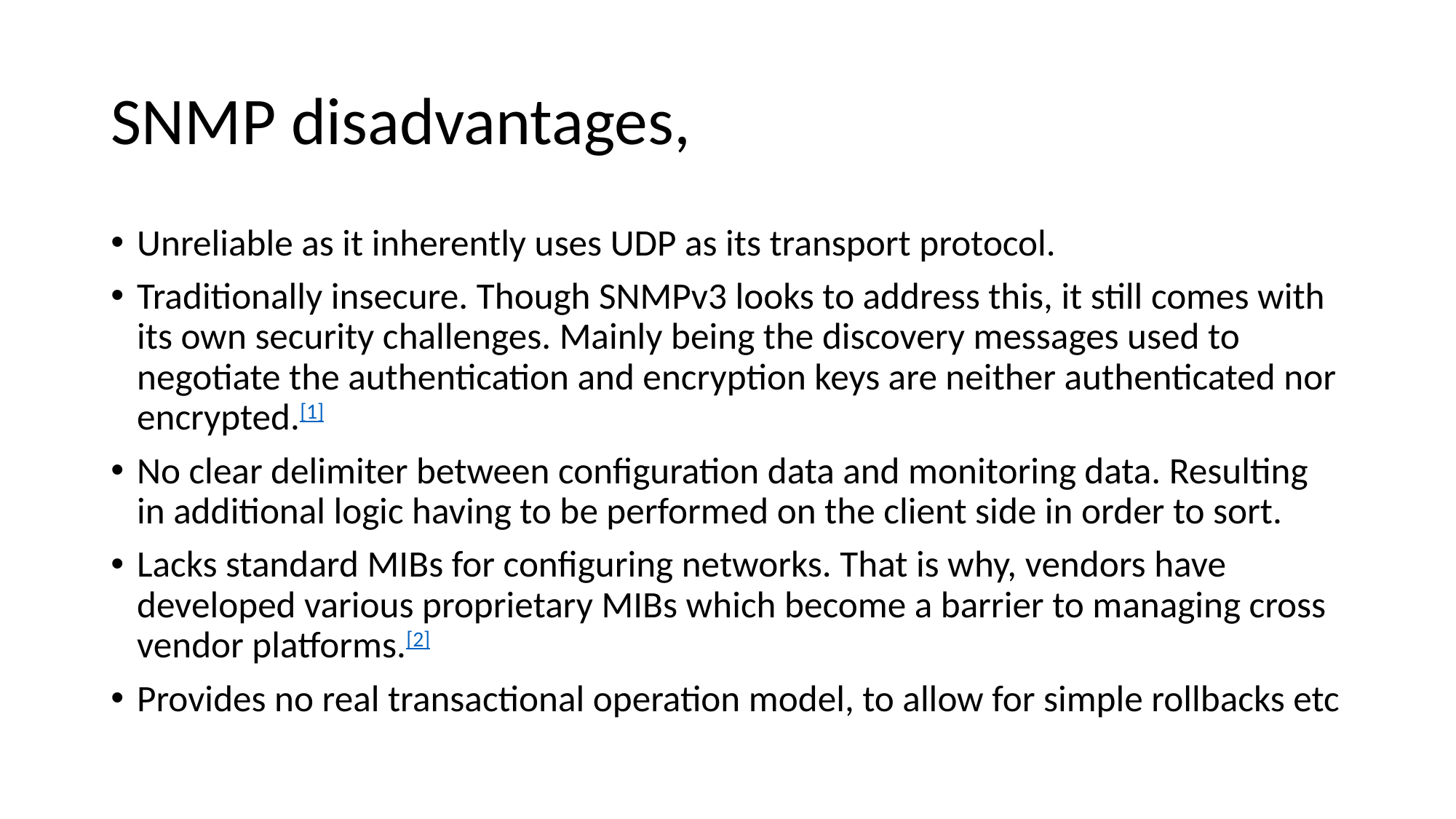

# SNMP disadvantages,
Unreliable as it inherently uses UDP as its transport protocol.
Traditionally insecure. Though SNMPv3 looks to address this, it still comes with its own security challenges. Mainly being the discovery messages used to negotiate the authentication and encryption keys are neither authenticated nor encrypted.[1]
No clear delimiter between configuration data and monitoring data. Resulting in additional logic having to be performed on the client side in order to sort.
Lacks standard MIBs for configuring networks. That is why, vendors have developed various proprietary MIBs which become a barrier to managing cross vendor platforms.[2]
Provides no real transactional operation model, to allow for simple rollbacks etc